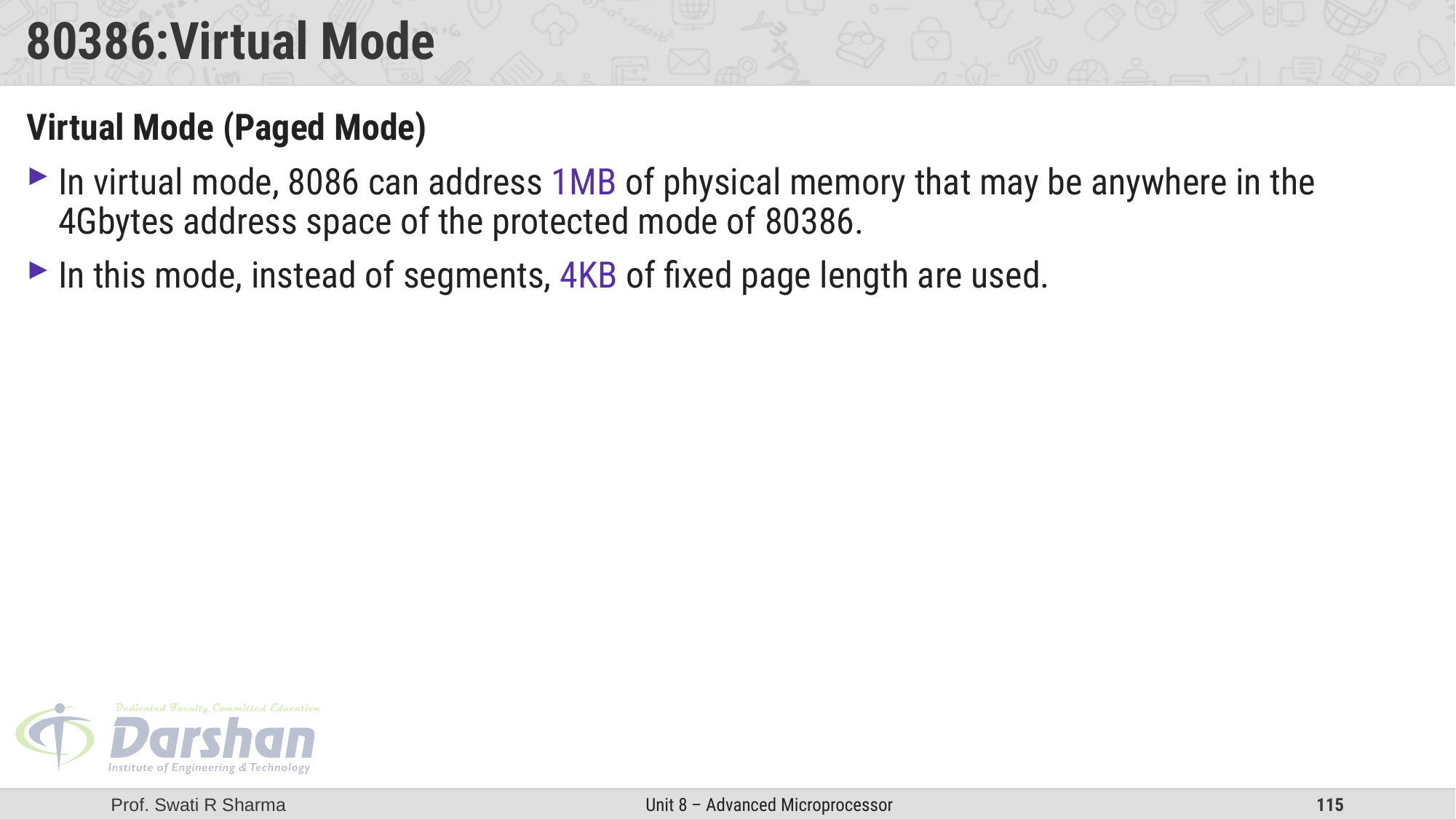

# 80386:Virtual Mode
Virtual Mode (Paged Mode)
In virtual mode, 8086 can address 1MB of physical memory that may be anywhere in the 4Gbytes address space of the protected mode of 80386.
In this mode, instead of segments, 4KB of fixed page length are used.